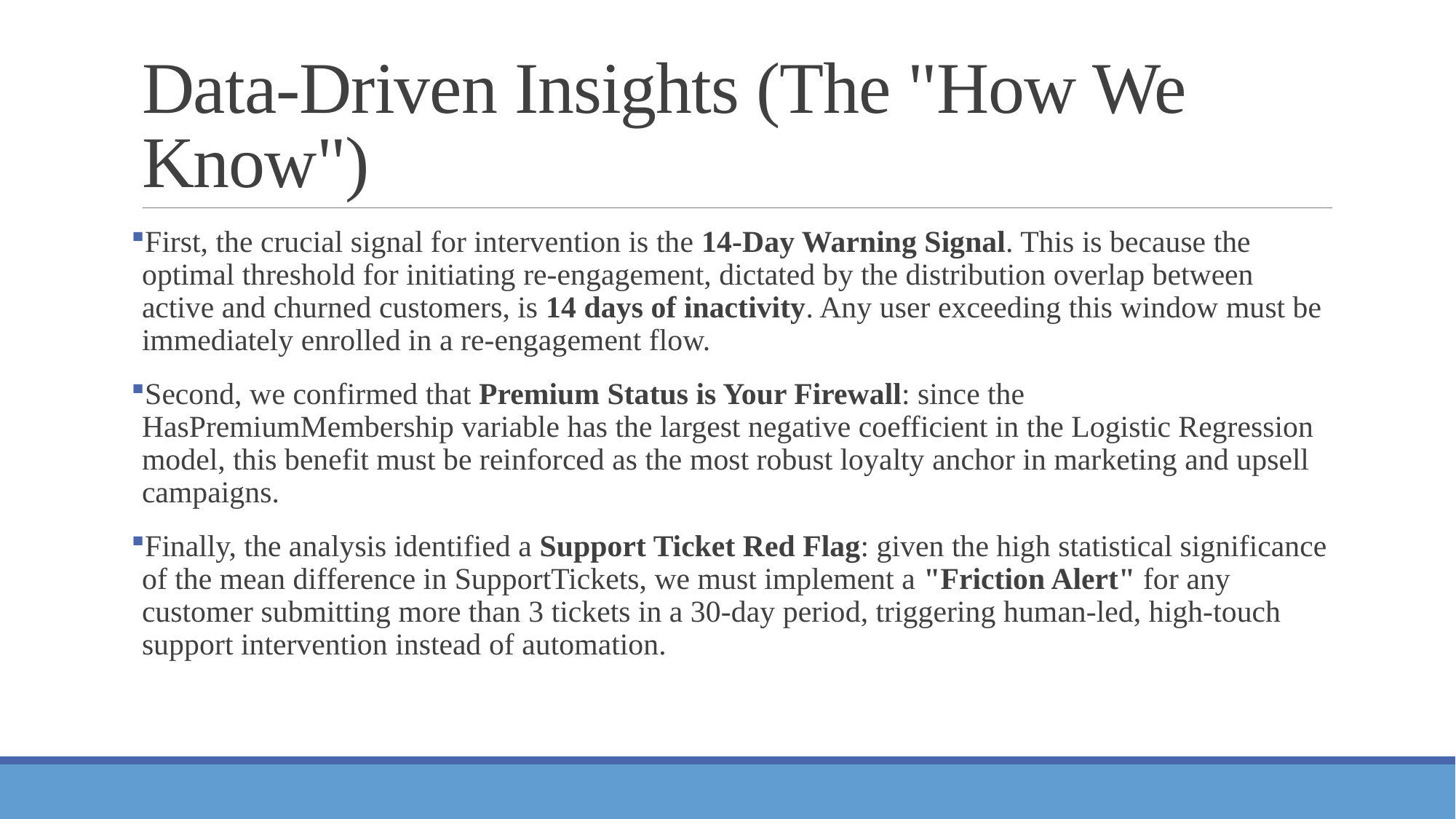

# Data-Driven Insights (The "How We Know")
First, the crucial signal for intervention is the 14-Day Warning Signal. This is because the optimal threshold for initiating re-engagement, dictated by the distribution overlap between active and churned customers, is 14 days of inactivity. Any user exceeding this window must be immediately enrolled in a re-engagement flow.
Second, we confirmed that Premium Status is Your Firewall: since the HasPremiumMembership variable has the largest negative coefficient in the Logistic Regression model, this benefit must be reinforced as the most robust loyalty anchor in marketing and upsell campaigns.
Finally, the analysis identified a Support Ticket Red Flag: given the high statistical significance of the mean difference in SupportTickets, we must implement a "Friction Alert" for any customer submitting more than 3 tickets in a 30-day period, triggering human-led, high-touch support intervention instead of automation.